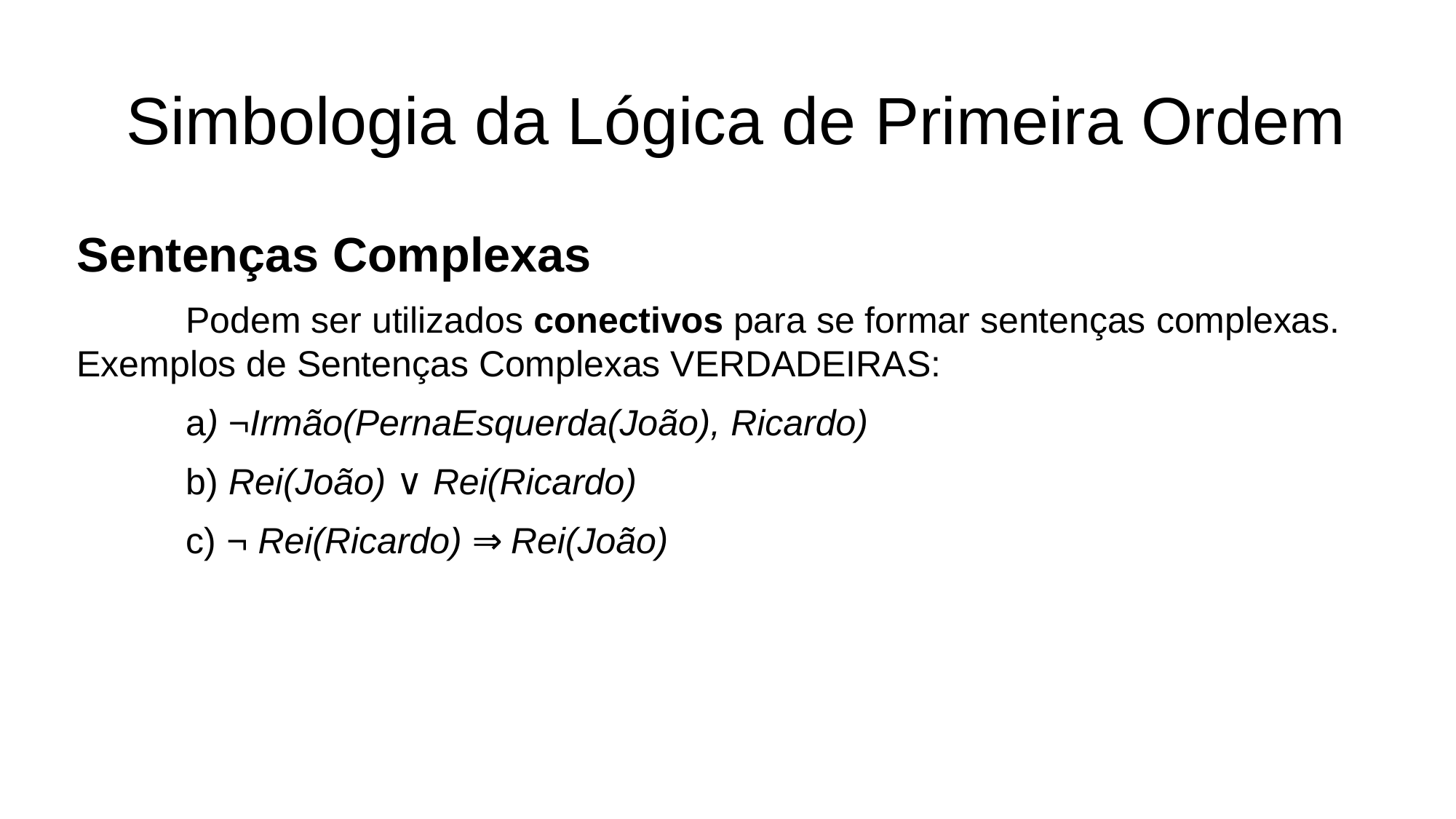

# Simbologia da Lógica de Primeira Ordem
Sentenças Complexas
	Podem ser utilizados conectivos para se formar sentenças complexas. Exemplos de Sentenças Complexas VERDADEIRAS:
	a) ¬Irmão(PernaEsquerda(João), Ricardo)
	b) Rei(João) ∨ Rei(Ricardo)
	c) ¬ Rei(Ricardo) ⇒ Rei(João)